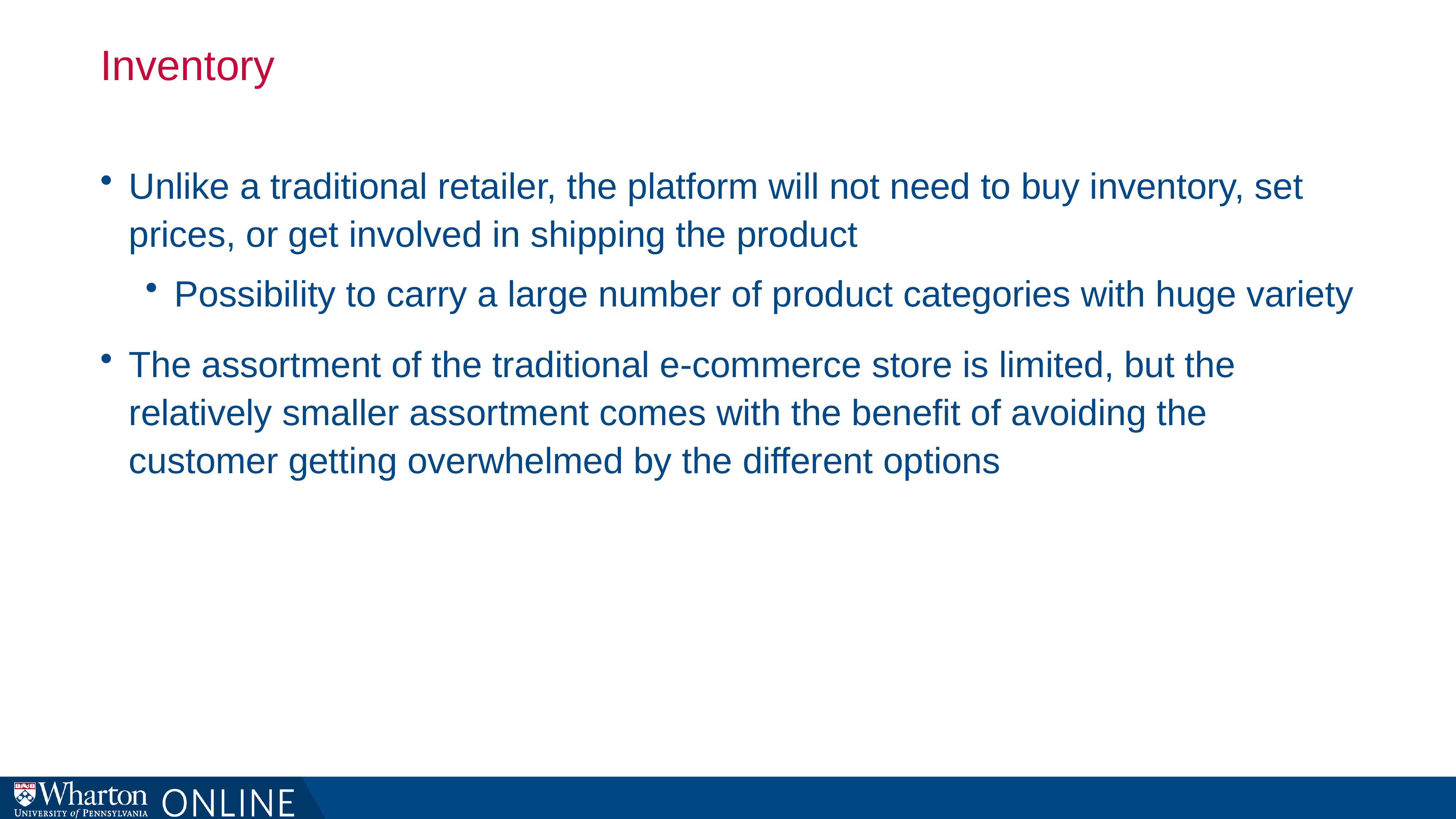

# Inventory
Unlike a traditional retailer, the platform will not need to buy inventory, set prices, or get involved in shipping the product
Possibility to carry a large number of product categories with huge variety
The assortment of the traditional e-commerce store is limited, but the relatively smaller assortment comes with the benefit of avoiding the customer getting overwhelmed by the different options